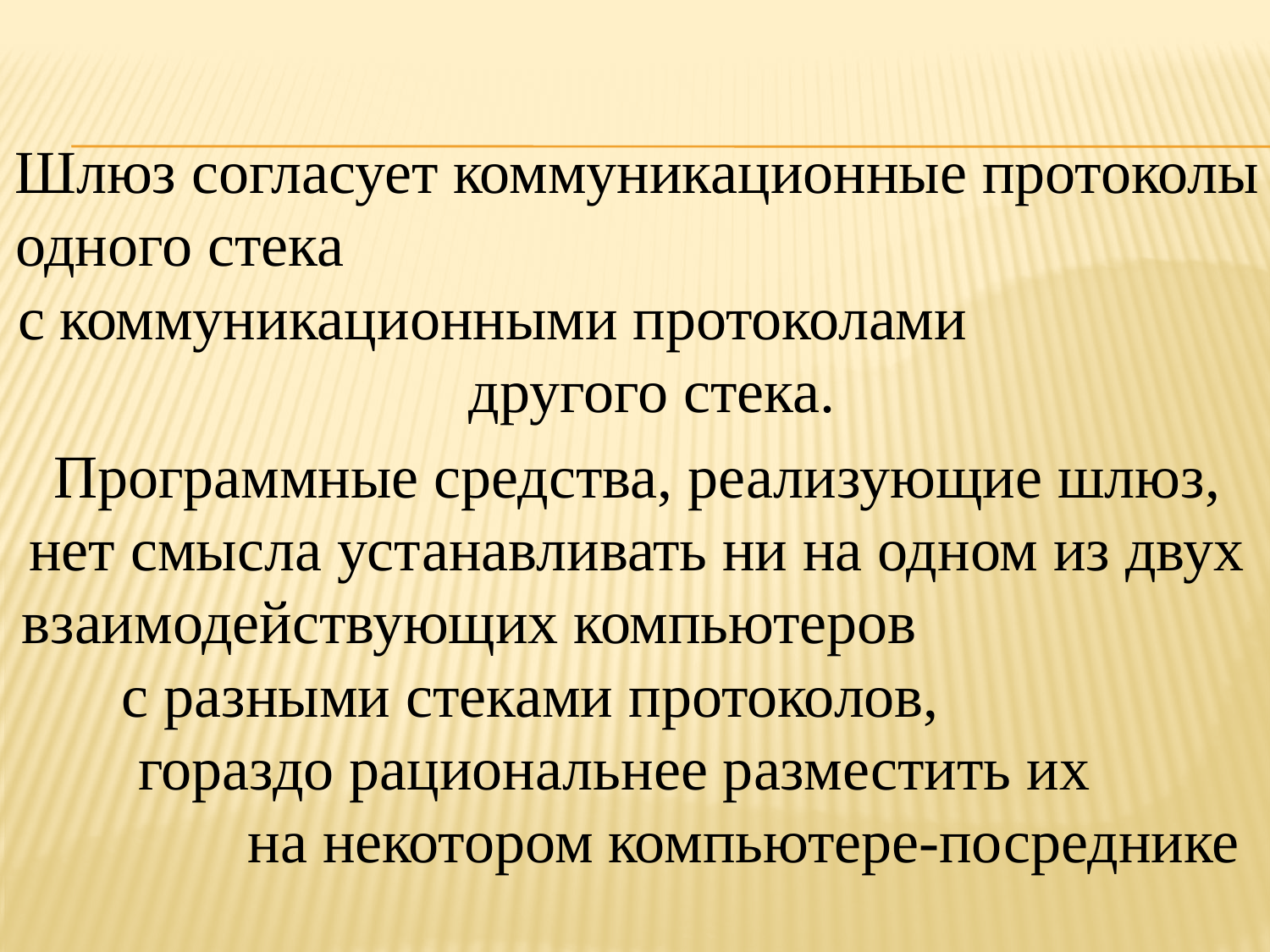

Шлюз согласует коммуникационные протоколы одного стека                                                             с коммуникационными протоколами                       другого стека.
Программные средства, реализующие шлюз, нет смысла устанавливать ни на одном из двух взаимодействующих компьютеров                              с разными стеками протоколов,                              гораздо рациональнее разместить их                          на некотором компьютере-посреднике